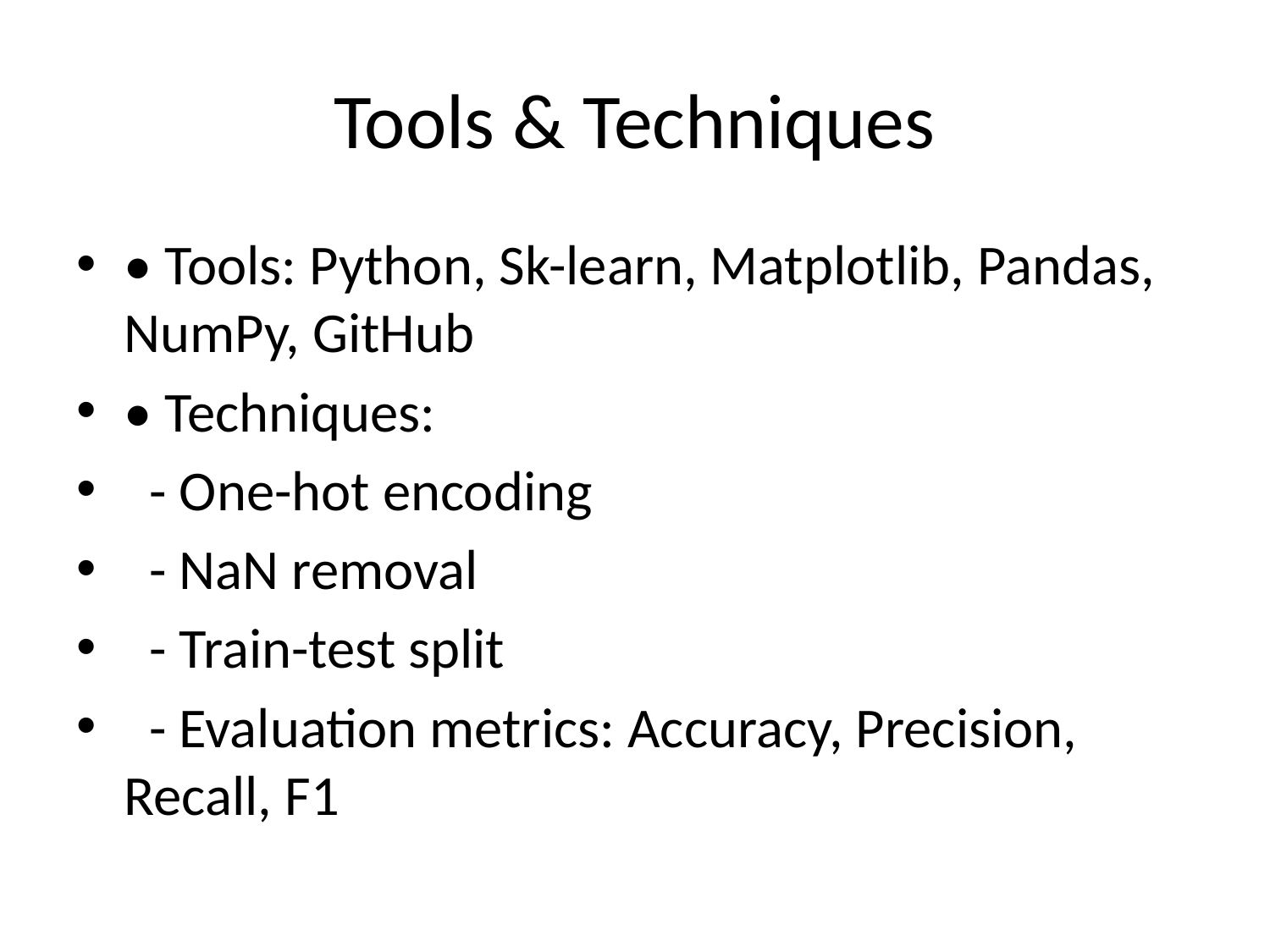

# Tools & Techniques
• Tools: Python, Sk-learn, Matplotlib, Pandas, NumPy, GitHub
• Techniques:
  - One-hot encoding
  - NaN removal
  - Train-test split
  - Evaluation metrics: Accuracy, Precision, Recall, F1